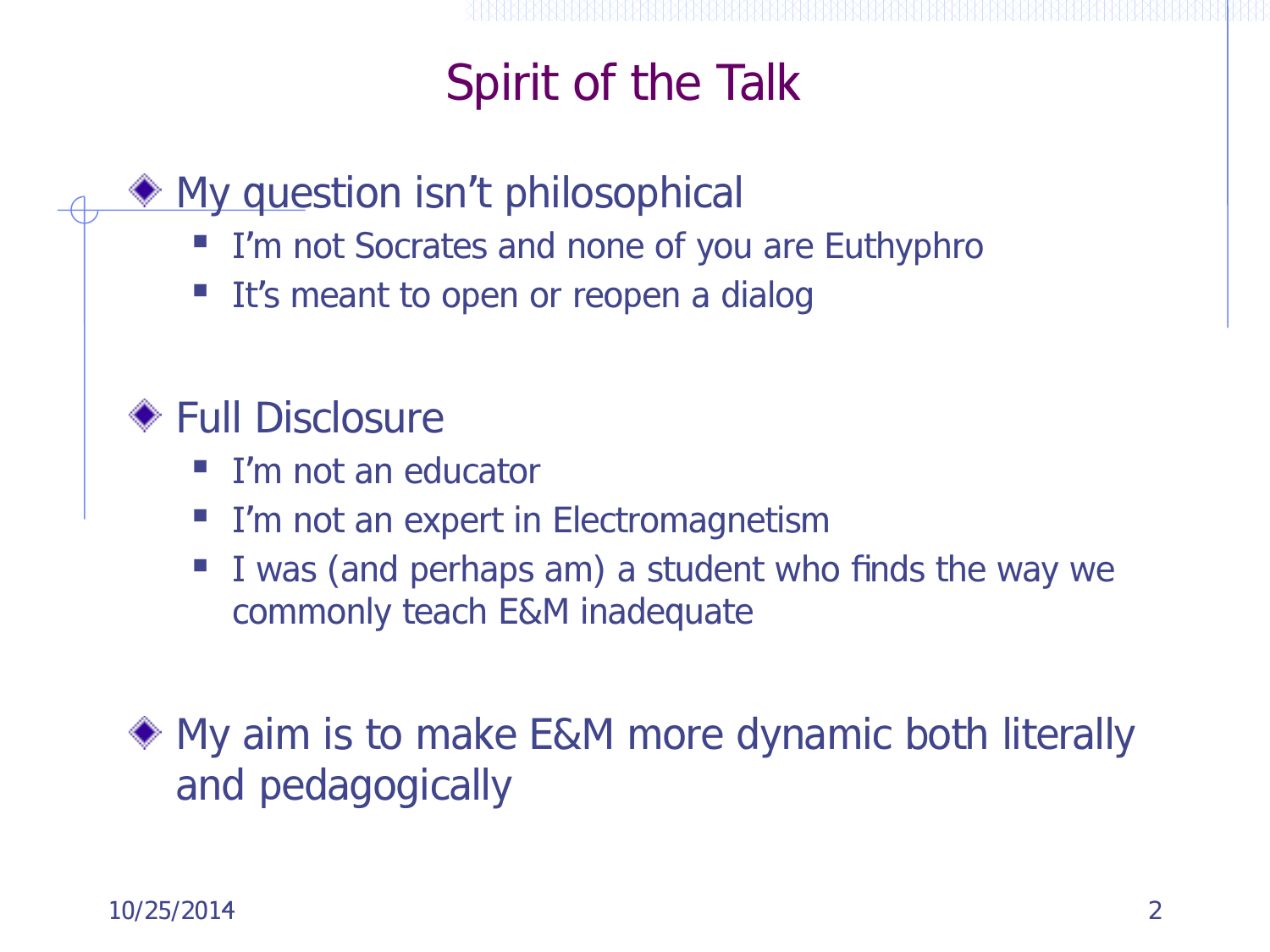

# Spirit of the Talk
My question isn’t philosophical
I’m not Socrates and none of you are Euthyphro
It’s meant to open or reopen a dialog

Full Disclosure
I’m not an educator
I’m not an expert in Electromagnetism
I was (and perhaps am) a student who finds the way we commonly teach E&M inadequate

My aim is to make E&M more dynamic both literally and pedagogically

10/25/2014
2